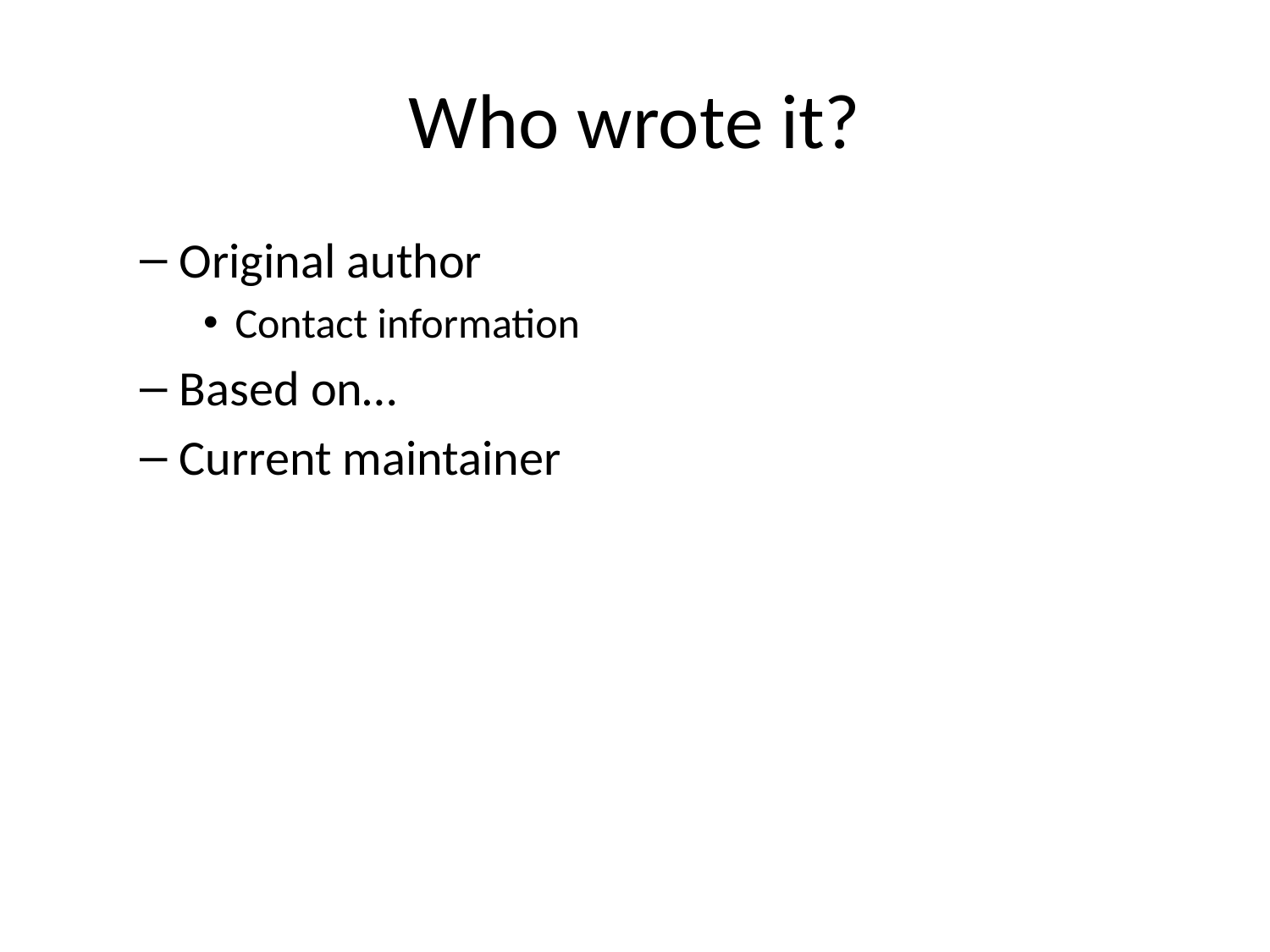

# Who wrote it?
Original author
Contact information
Based on…
Current maintainer